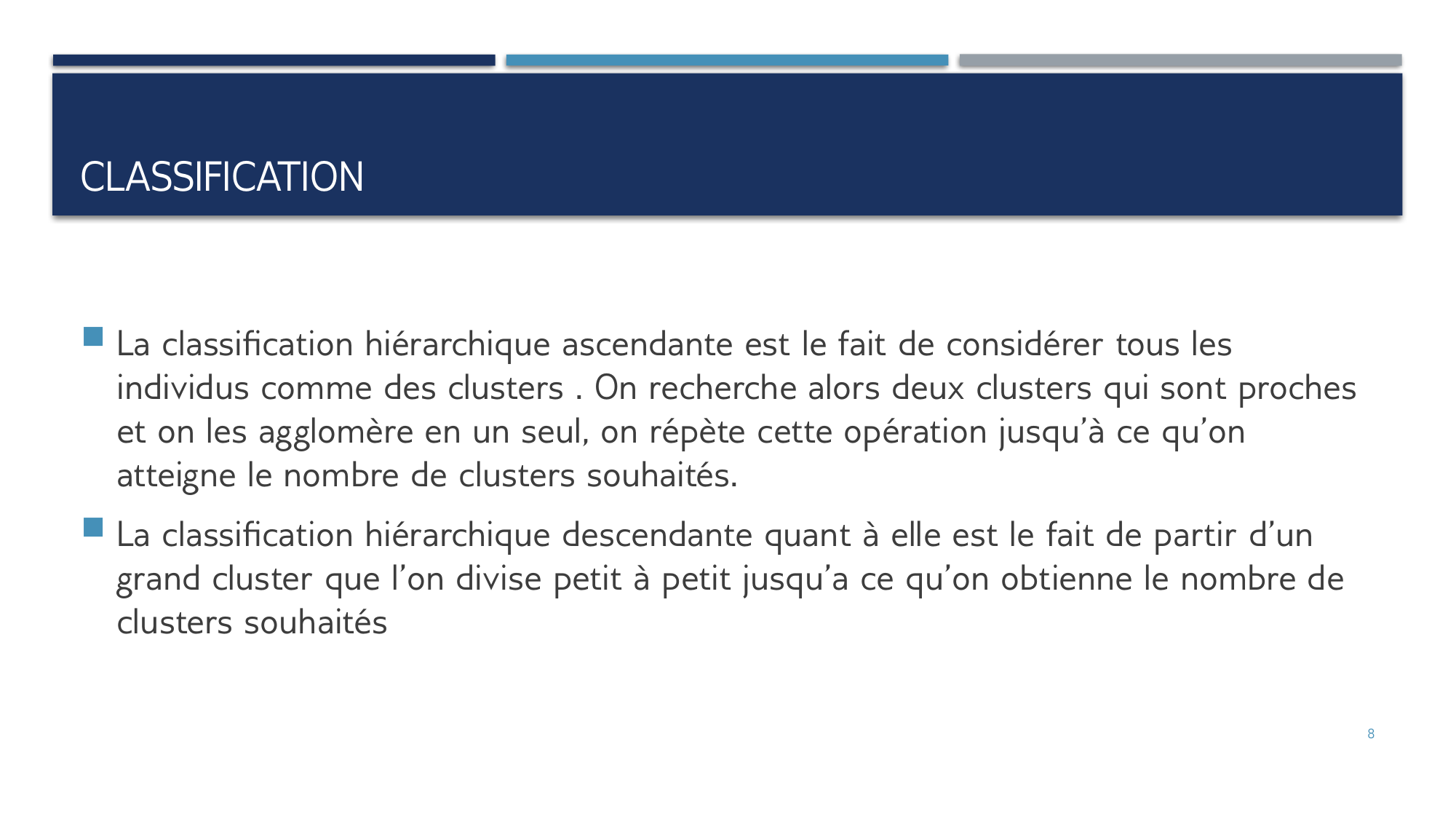

# CLASSIFICATION
La classification hiérarchique ascendante est le fait de considérer tous les individus comme des clusters . On recherche alors deux clusters qui sont proches et on les agglomère en un seul, on répète cette opération jusqu’à ce qu’on atteigne le nombre de clusters souhaités.
La classification hiérarchique descendante quant à elle est le fait de partir d’un grand cluster que l’on divise petit à petit jusqu’a ce qu’on obtienne le nombre de clusters souhaités
8